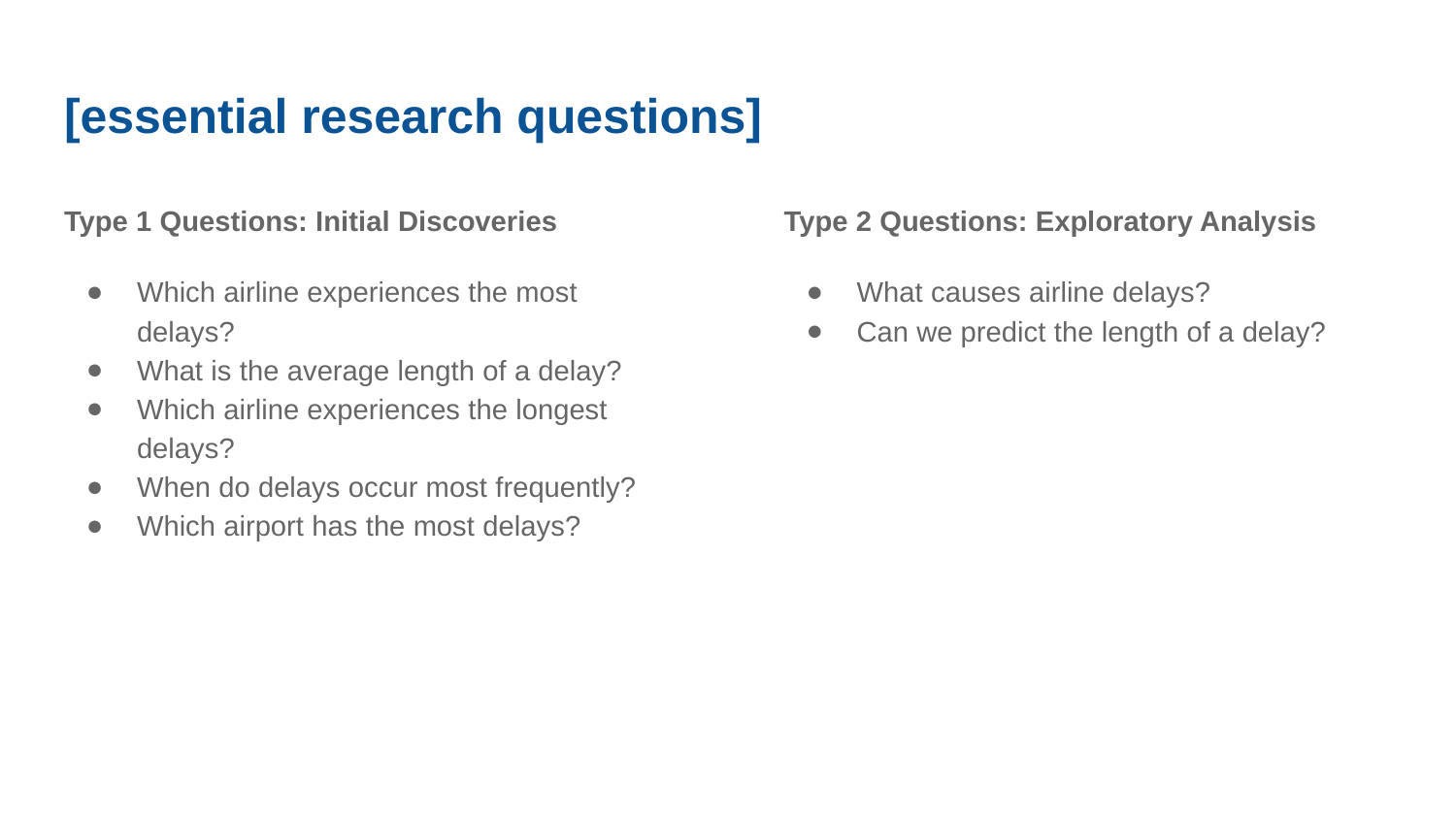

# [essential research questions]
Type 1 Questions: Initial Discoveries
Which airline experiences the most delays?
What is the average length of a delay?
Which airline experiences the longest delays?
When do delays occur most frequently?
Which airport has the most delays?
Type 2 Questions: Exploratory Analysis
What causes airline delays?
Can we predict the length of a delay?